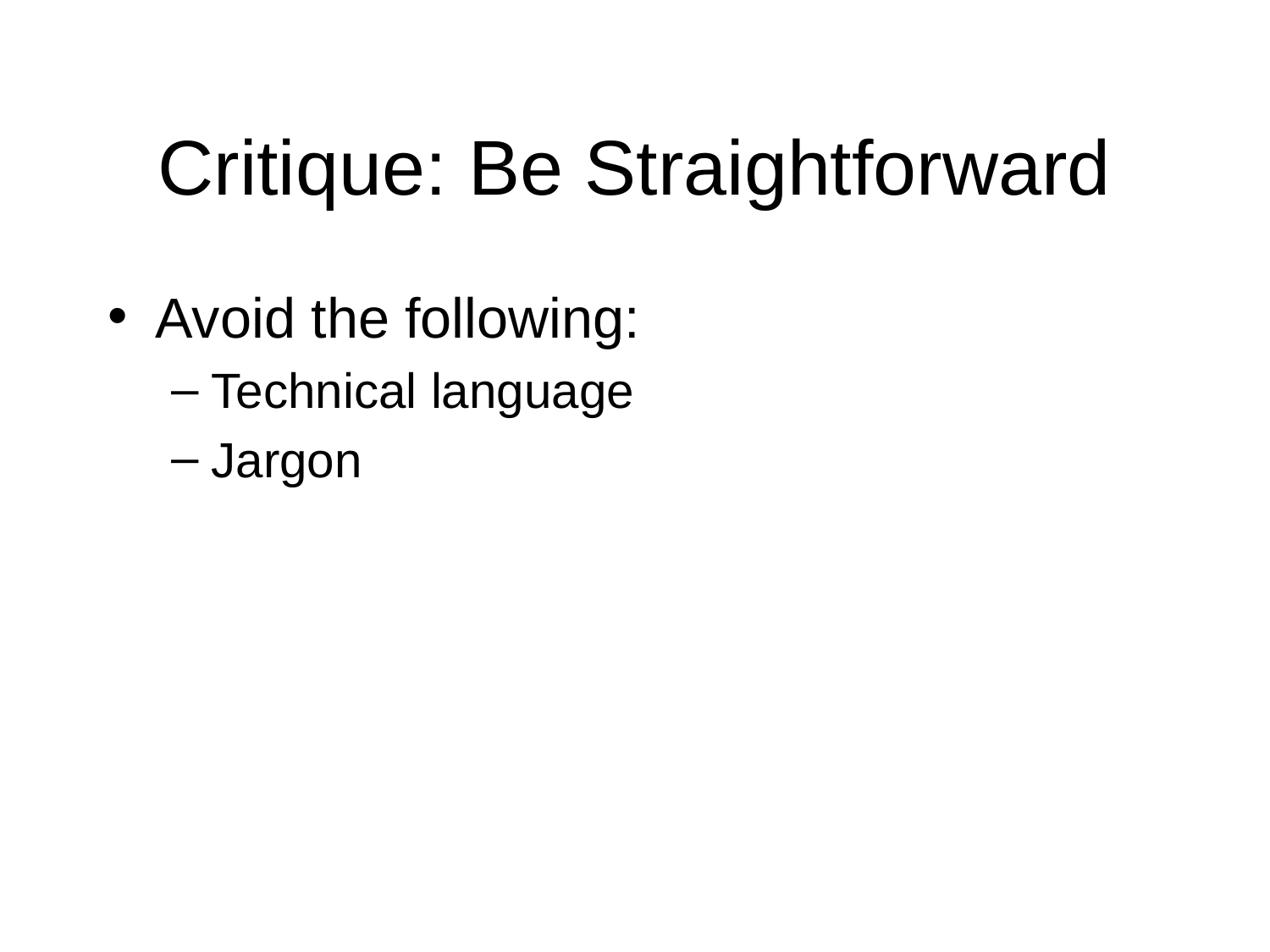

# Critique: Be Straightforward
Avoid the following:
Technical language
Jargon